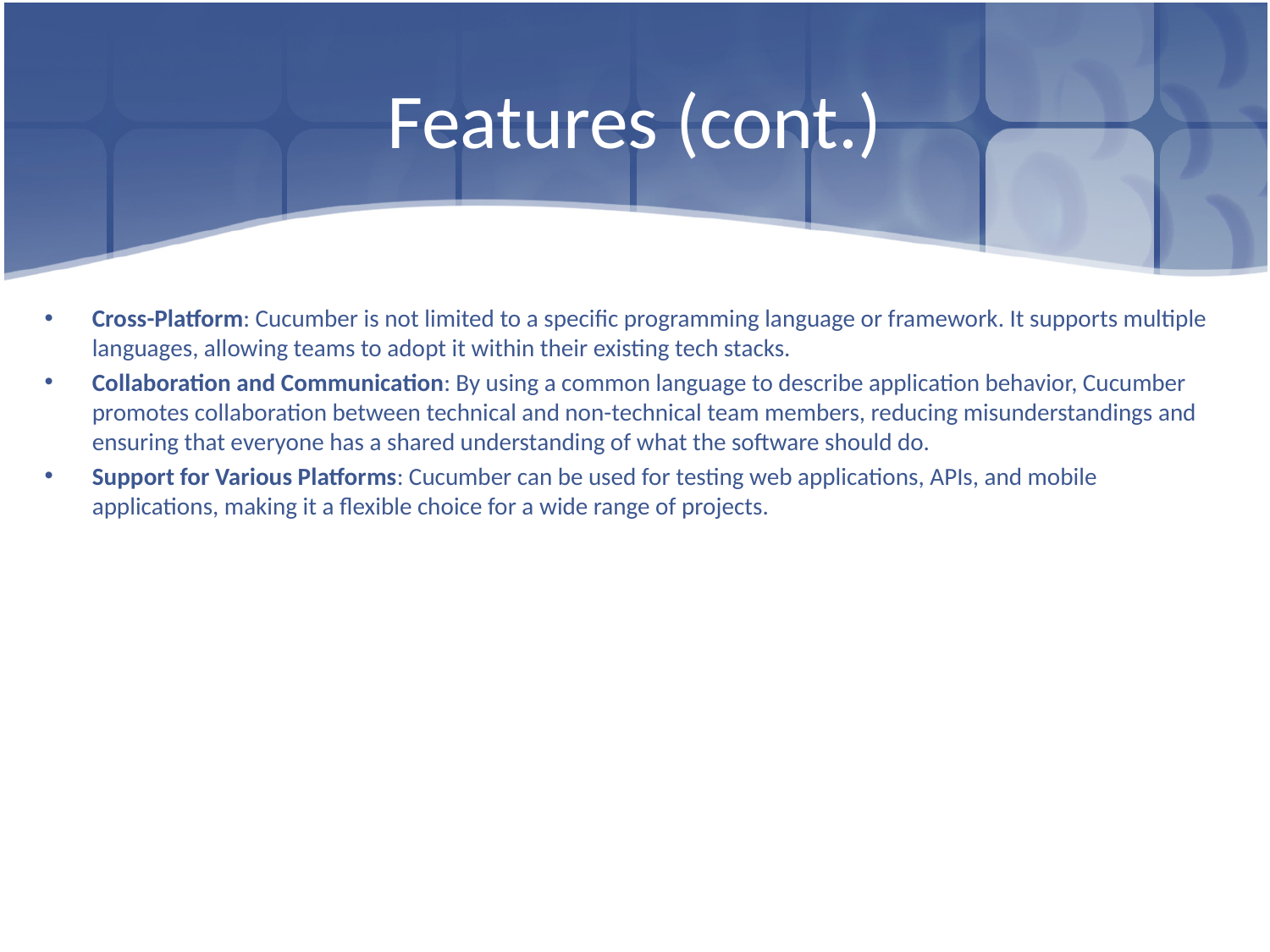

# Features (cont.)
Cross-Platform: Cucumber is not limited to a specific programming language or framework. It supports multiple languages, allowing teams to adopt it within their existing tech stacks.
Collaboration and Communication: By using a common language to describe application behavior, Cucumber promotes collaboration between technical and non-technical team members, reducing misunderstandings and ensuring that everyone has a shared understanding of what the software should do.
Support for Various Platforms: Cucumber can be used for testing web applications, APIs, and mobile applications, making it a flexible choice for a wide range of projects.